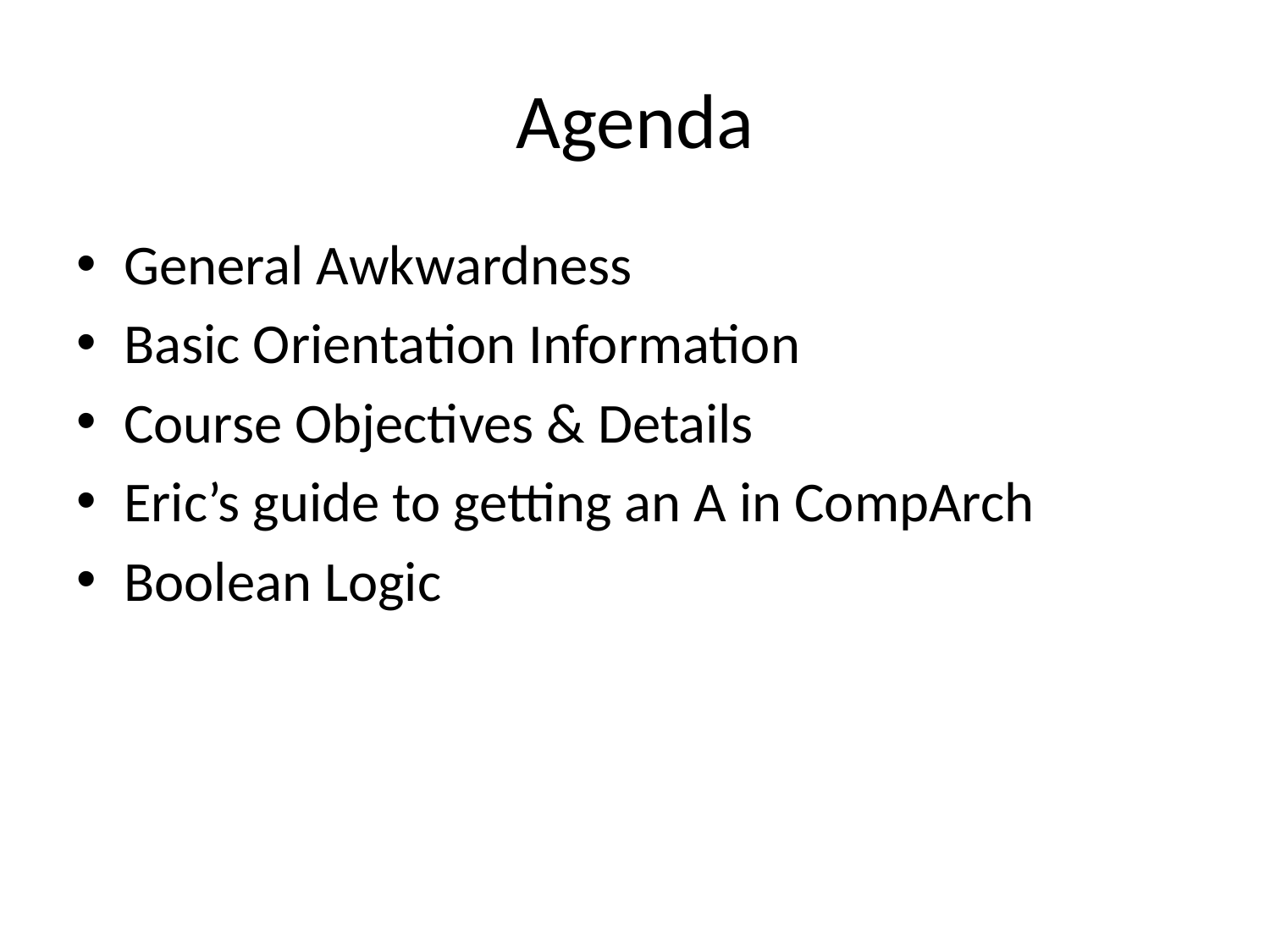

# Agenda
General Awkwardness
Basic Orientation Information
Course Objectives & Details
Eric’s guide to getting an A in CompArch
Boolean Logic